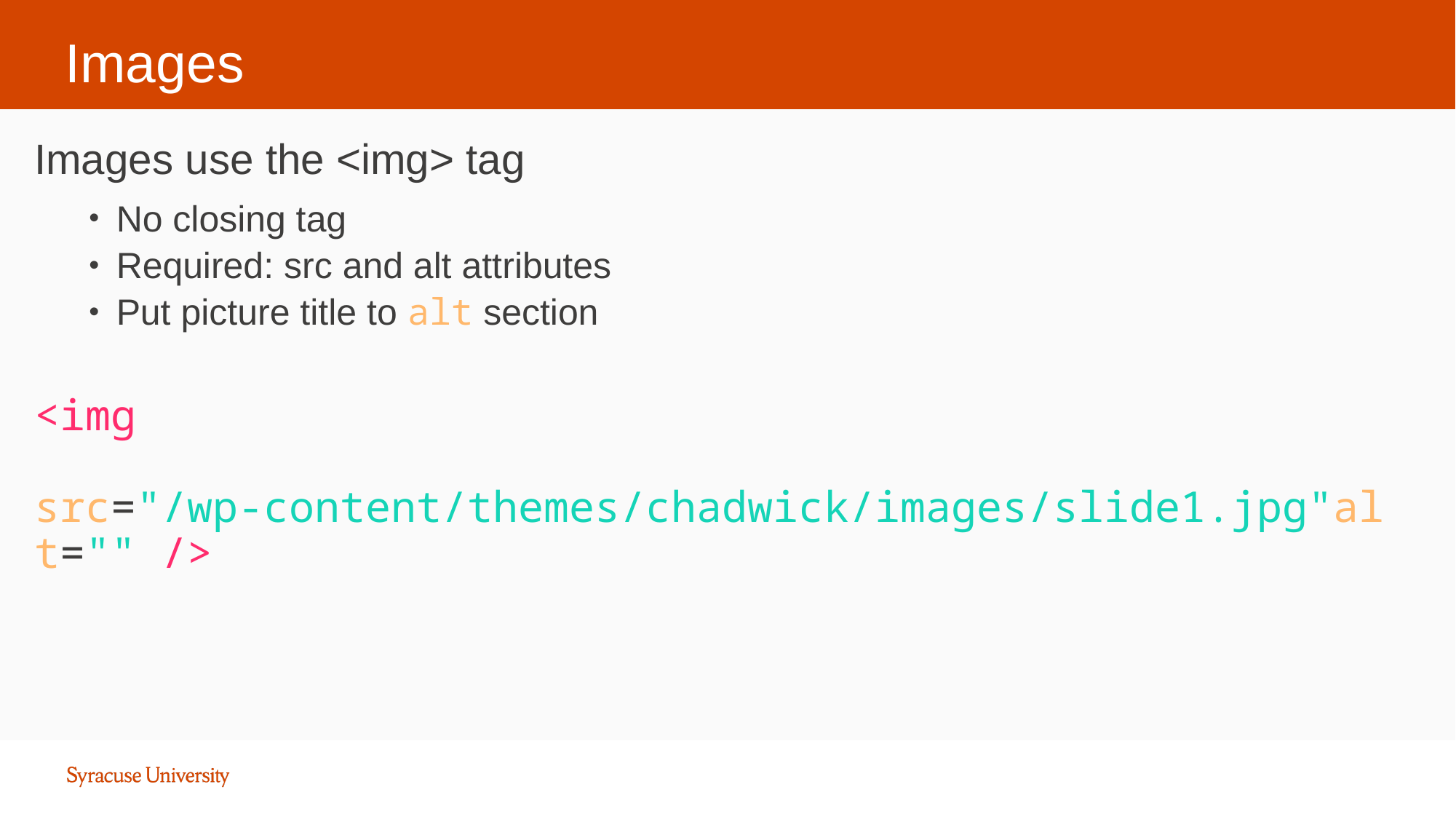

# Images
Images use the <img> tag
No closing tag
Required: src and alt attributes
Put picture title to alt section
<img   
  src="/wp-content/themes/chadwick/images/slide1.jpg"alt="" />